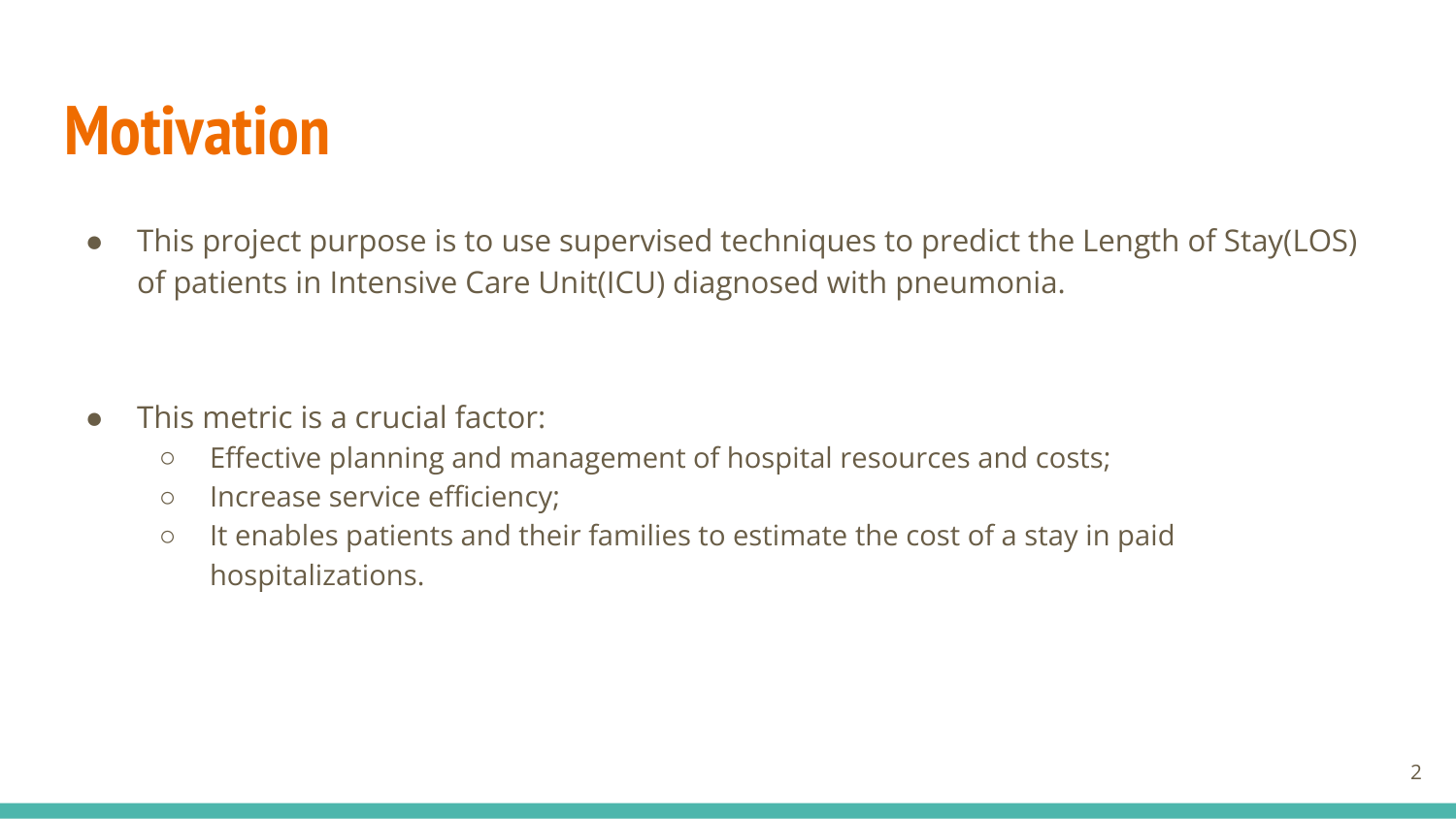

# Motivation
This project purpose is to use supervised techniques to predict the Length of Stay(LOS) of patients in Intensive Care Unit(ICU) diagnosed with pneumonia.

This metric is a crucial factor:
Effective planning and management of hospital resources and costs;
Increase service efficiency;
It enables patients and their families to estimate the cost of a stay in paid hospitalizations.
2